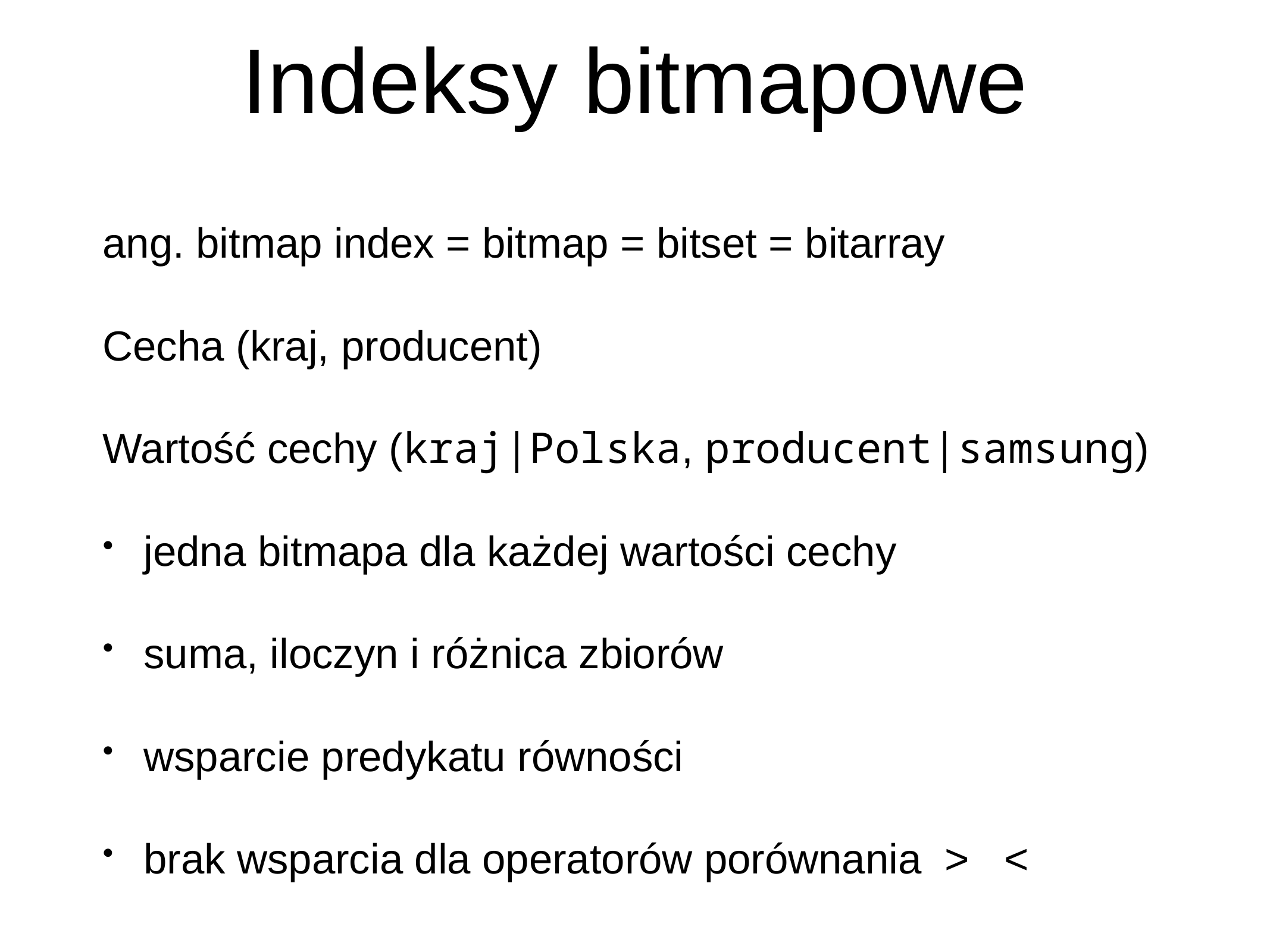

# Indeksy bitmapowe
ang. bitmap index = bitmap = bitset = bitarray
Cecha (kraj, producent)
Wartość cechy (kraj|Polska, producent|samsung)
jedna bitmapa dla każdej wartości cechy
suma, iloczyn i różnica zbiorów
wsparcie predykatu równości
brak wsparcia dla operatorów porównania  >   <